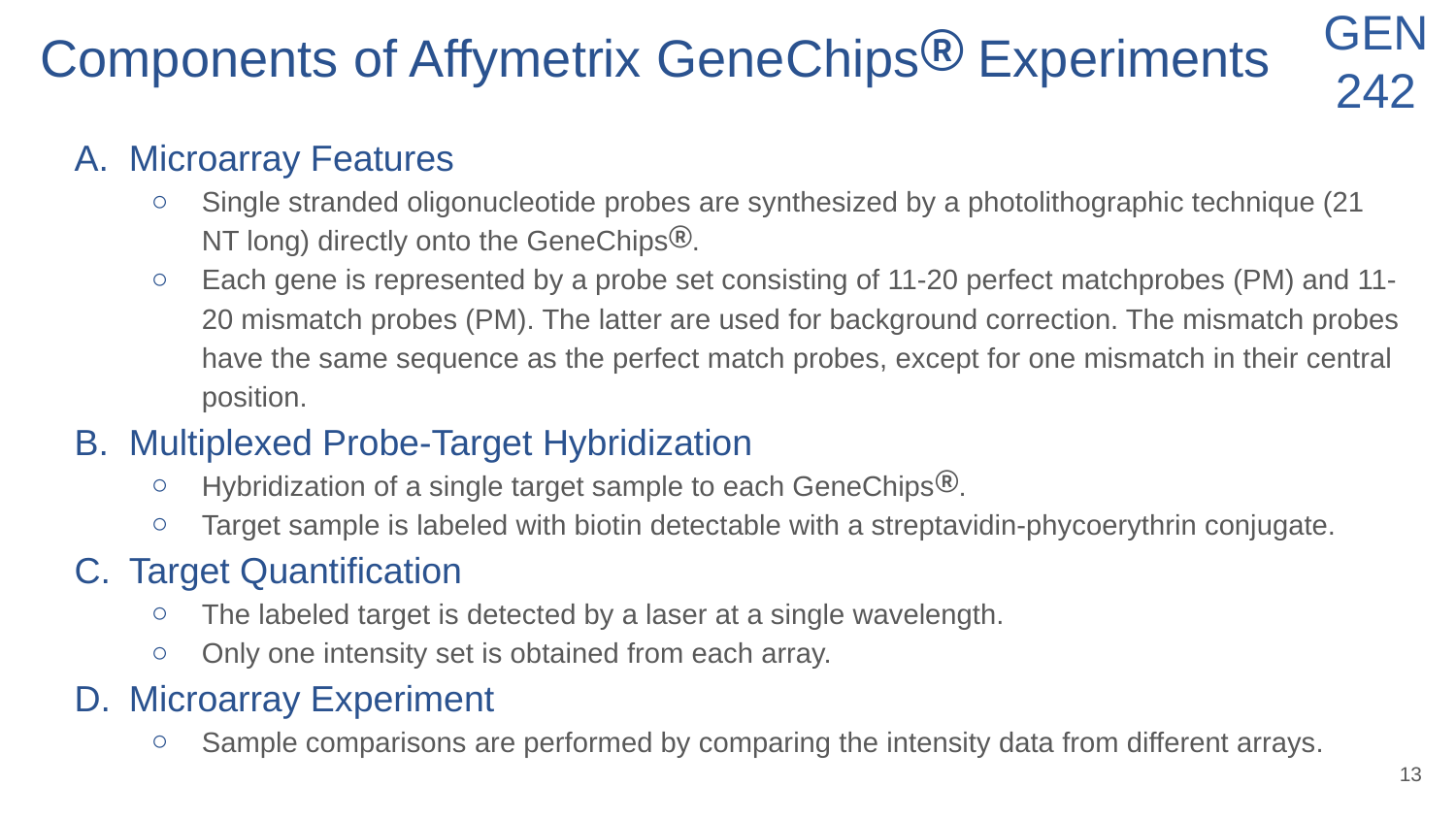

# Components of Affymetrix GeneChipsⓇ Experiments

Microarray Features
Single stranded oligonucleotide probes are synthesized by a photolithographic technique (21 NT long) directly onto the GeneChipsⓇ.
Each gene is represented by a probe set consisting of 11-20 perfect matchprobes (PM) and 11-20 mismatch probes (PM). The latter are used for background correction. The mismatch probes have the same sequence as the perfect match probes, except for one mismatch in their central position.
Multiplexed Probe-Target Hybridization
Hybridization of a single target sample to each GeneChipsⓇ.
Target sample is labeled with biotin detectable with a streptavidin-phycoerythrin conjugate.
Target Quantification
The labeled target is detected by a laser at a single wavelength.
Only one intensity set is obtained from each array.
Microarray Experiment
Sample comparisons are performed by comparing the intensity data from different arrays.
13